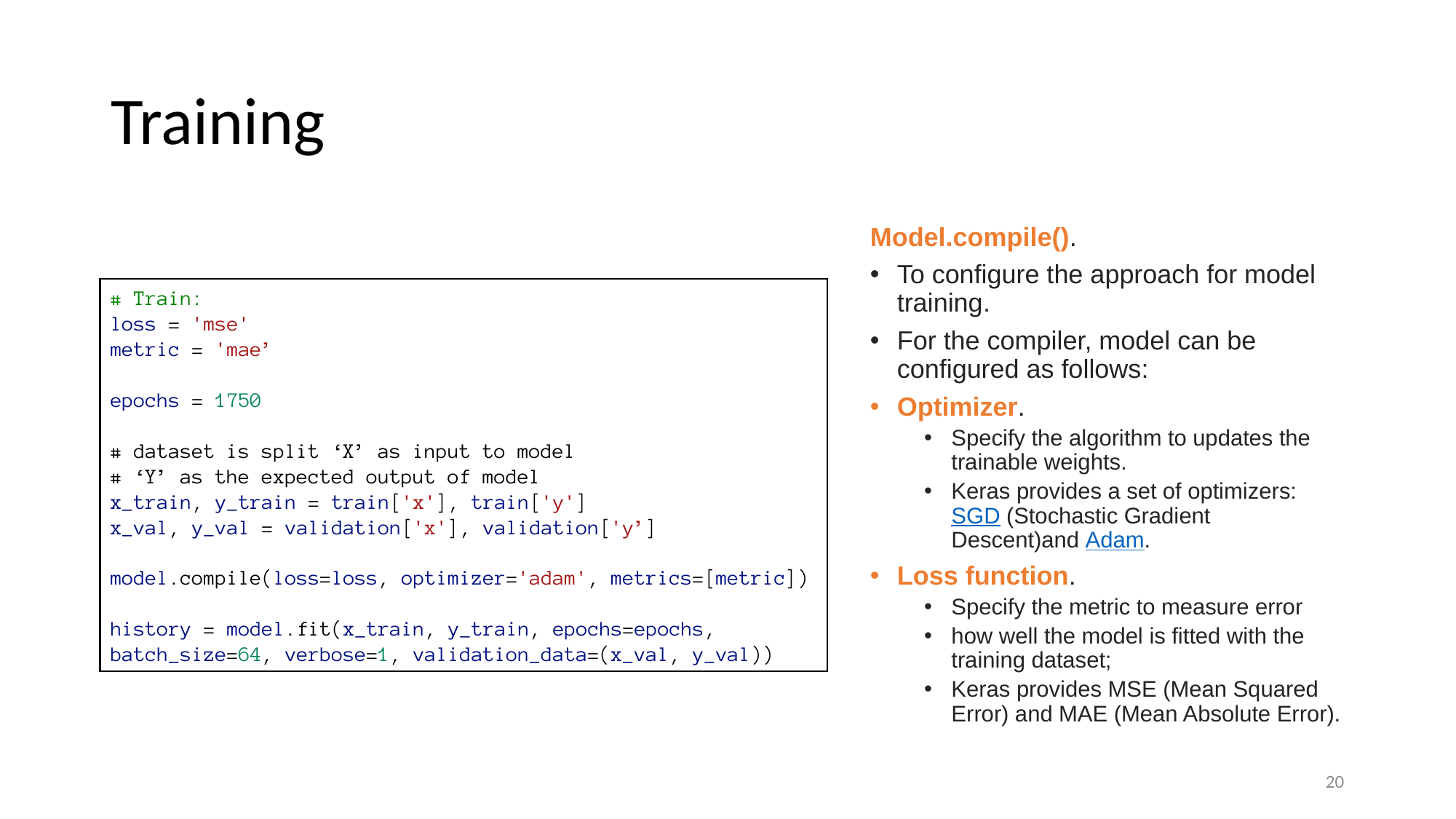

# Training
Model.compile().
To configure the approach for model training.
For the compiler, model can be configured as follows:
Optimizer.
Specify the algorithm to updates the trainable weights.
Keras provides a set of optimizers: SGD (Stochastic Gradient Descent)and Adam.
Loss function.
Specify the metric to measure error
how well the model is fitted with the training dataset;
Keras provides MSE (Mean Squared Error) and MAE (Mean Absolute Error).

# Train:
loss = 'mse'
metric = 'mae’

epochs = 1750

# dataset is split ‘X’ as input to model
# ‘Y’ as the expected output of model
x_train, y_train = train['x'], train['y']
x_val, y_val = validation['x'], validation['y’]

model.compile(loss=loss, optimizer='adam', metrics=[metric])

history = model.fit(x_train, y_train, epochs=epochs, batch_size=64, verbose=1, validation_data=(x_val, y_val))
20